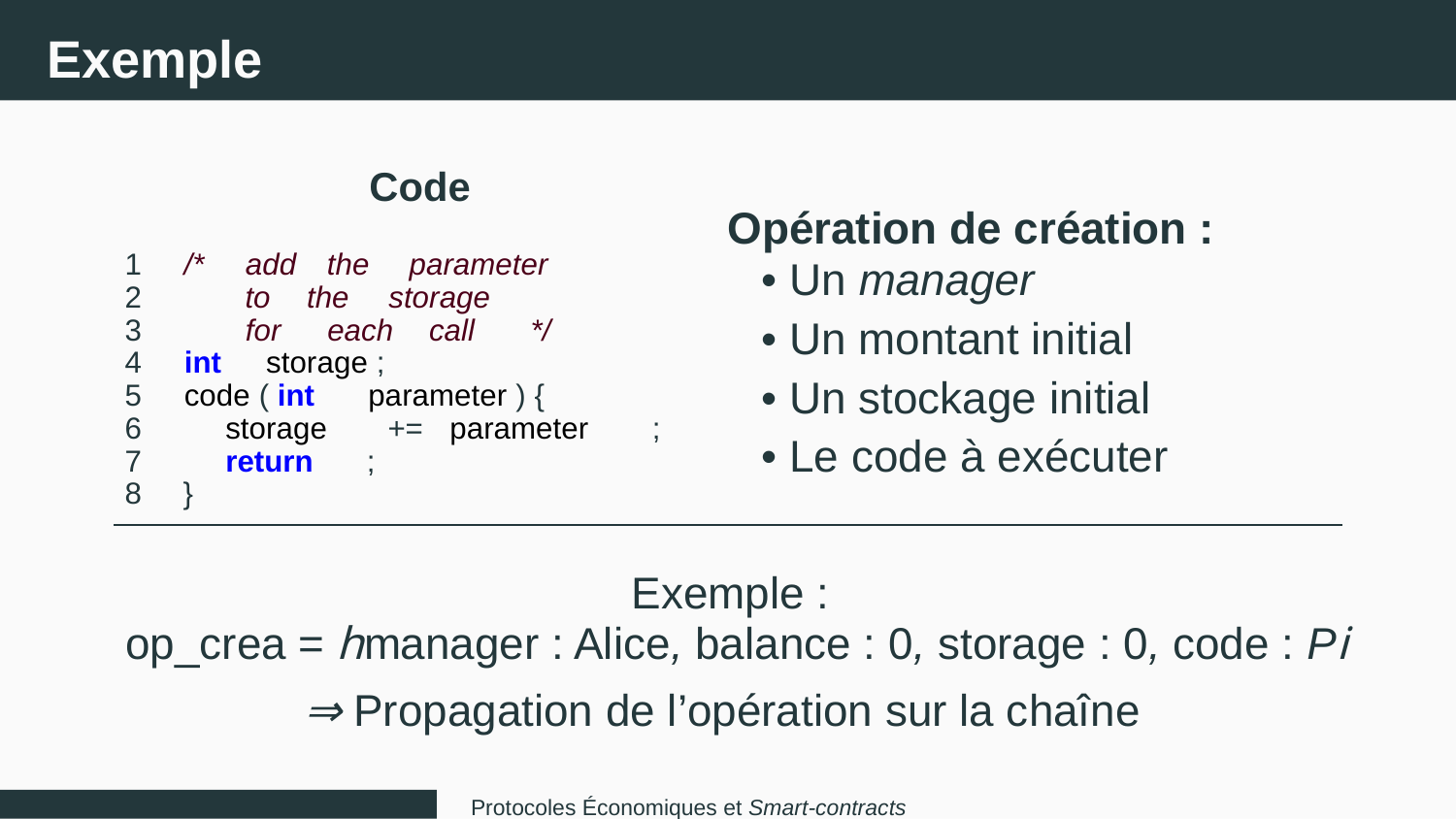

Exemple
Code
Opération de création :
1
/*
add
the
parameter
• Un manager
2
to
the
storage
• Un montant initial
3
for
each
call
*/
4
int
storage ;
• Un stockage initial
5
code ( int
parameter ) {
6
storage
+=
parameter
;
• Le code à exécuter
7
return
;
8
}
Exemple :
op_crea = hmanager : Alice, balance : 0, storage : 0, code : Pi
⇒ Propagation de l’opération sur la chaîne

Protocoles Économiques et Smart-contracts